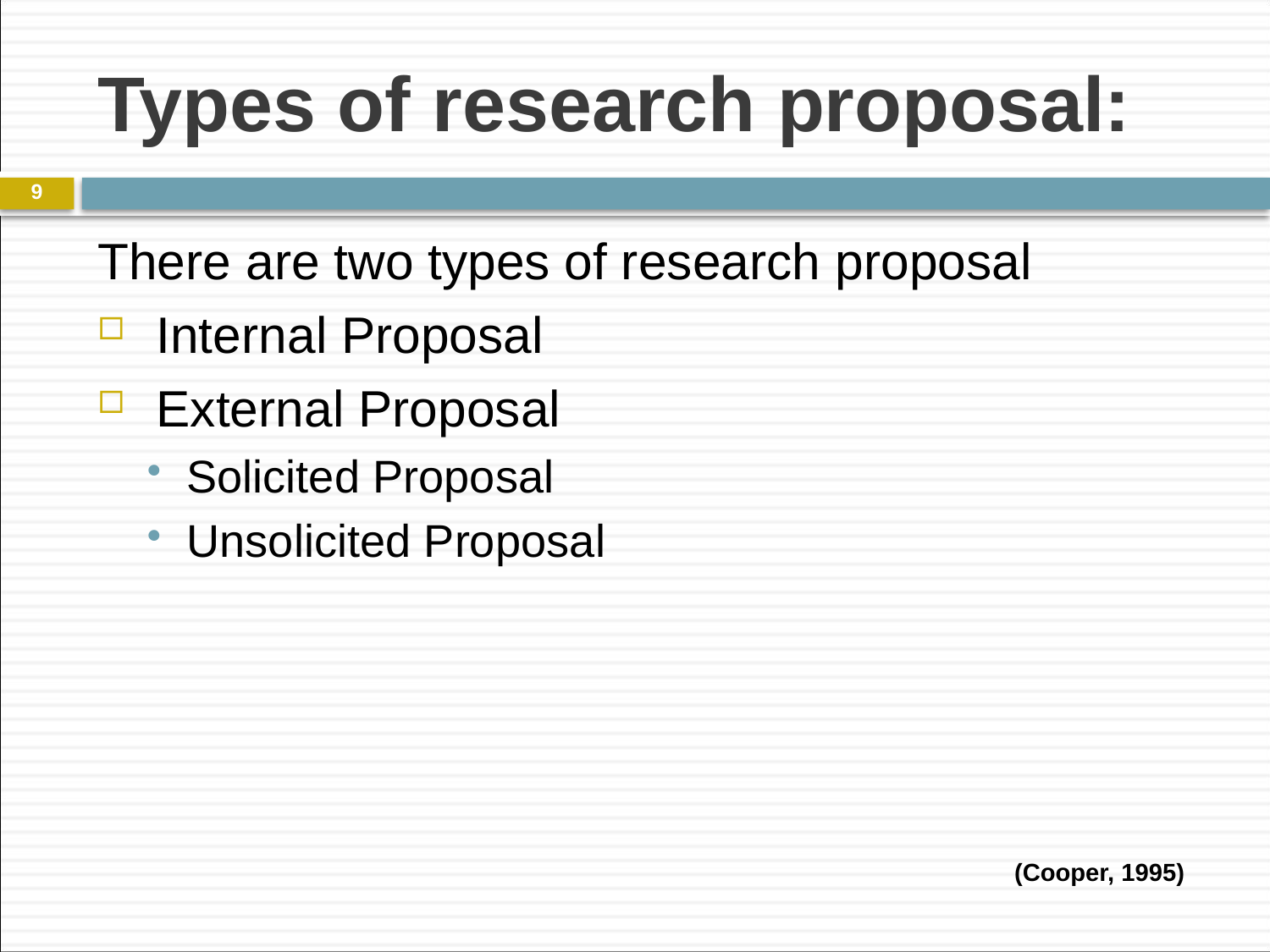

# Types of research proposal:
9
There are two types of research proposal
 Internal Proposal
 External Proposal
Solicited Proposal
Unsolicited Proposal

(Cooper, 1995)